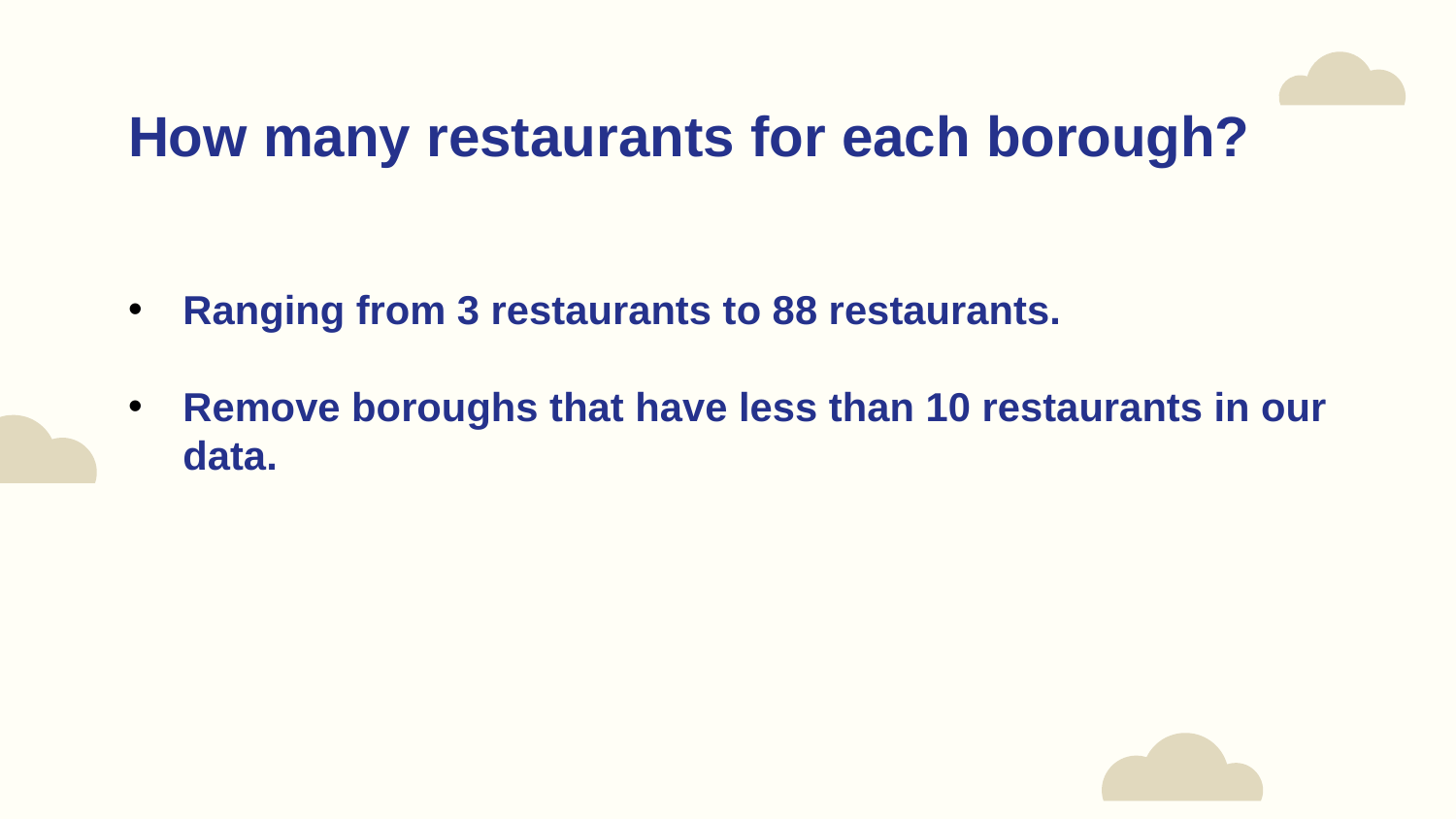

# How many restaurants for each borough?
Ranging from 3 restaurants to 88 restaurants.

Remove boroughs that have less than 10 restaurants in our data.